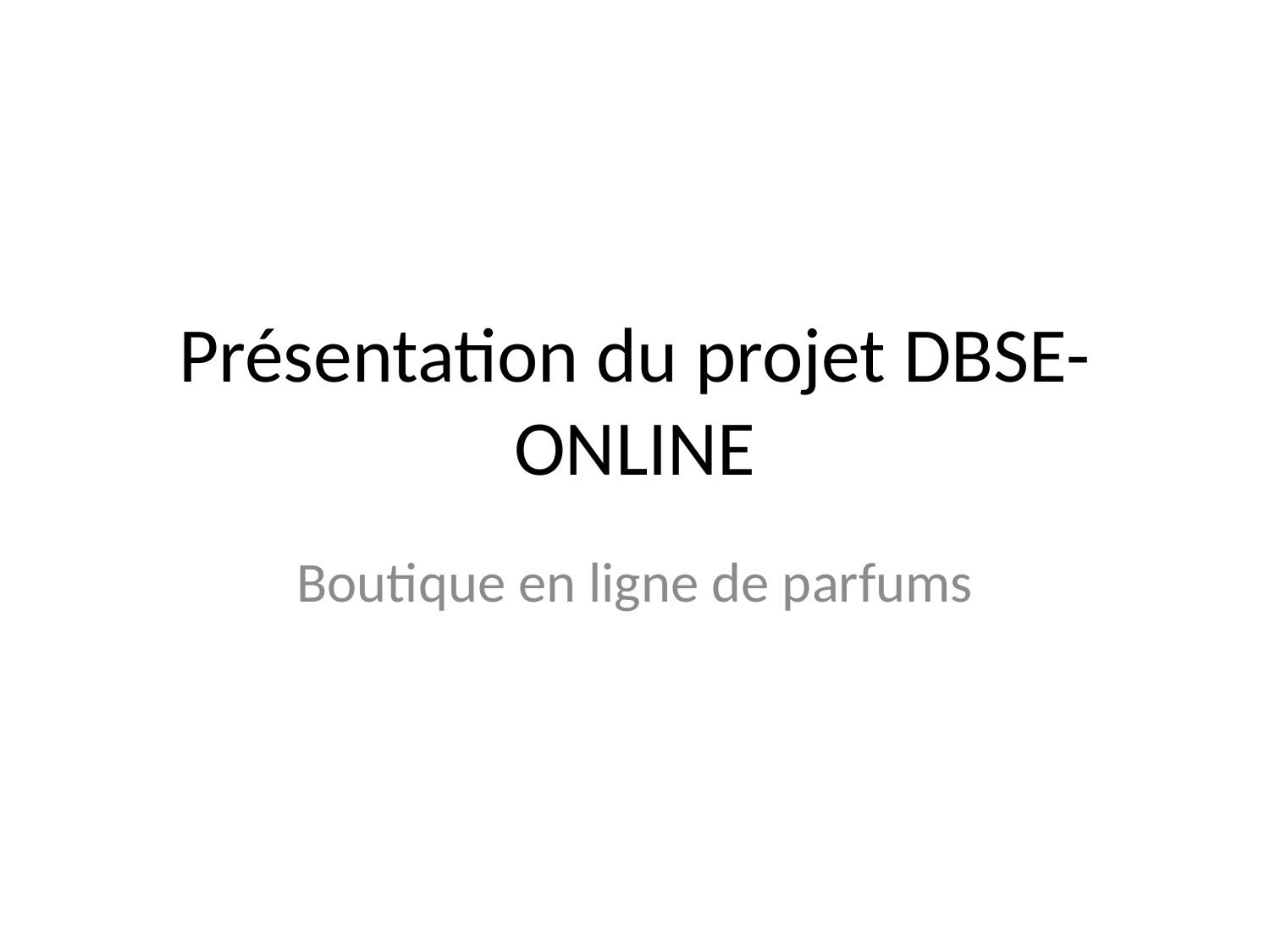

# Présentation du projet DBSE-ONLINE
Boutique en ligne de parfums